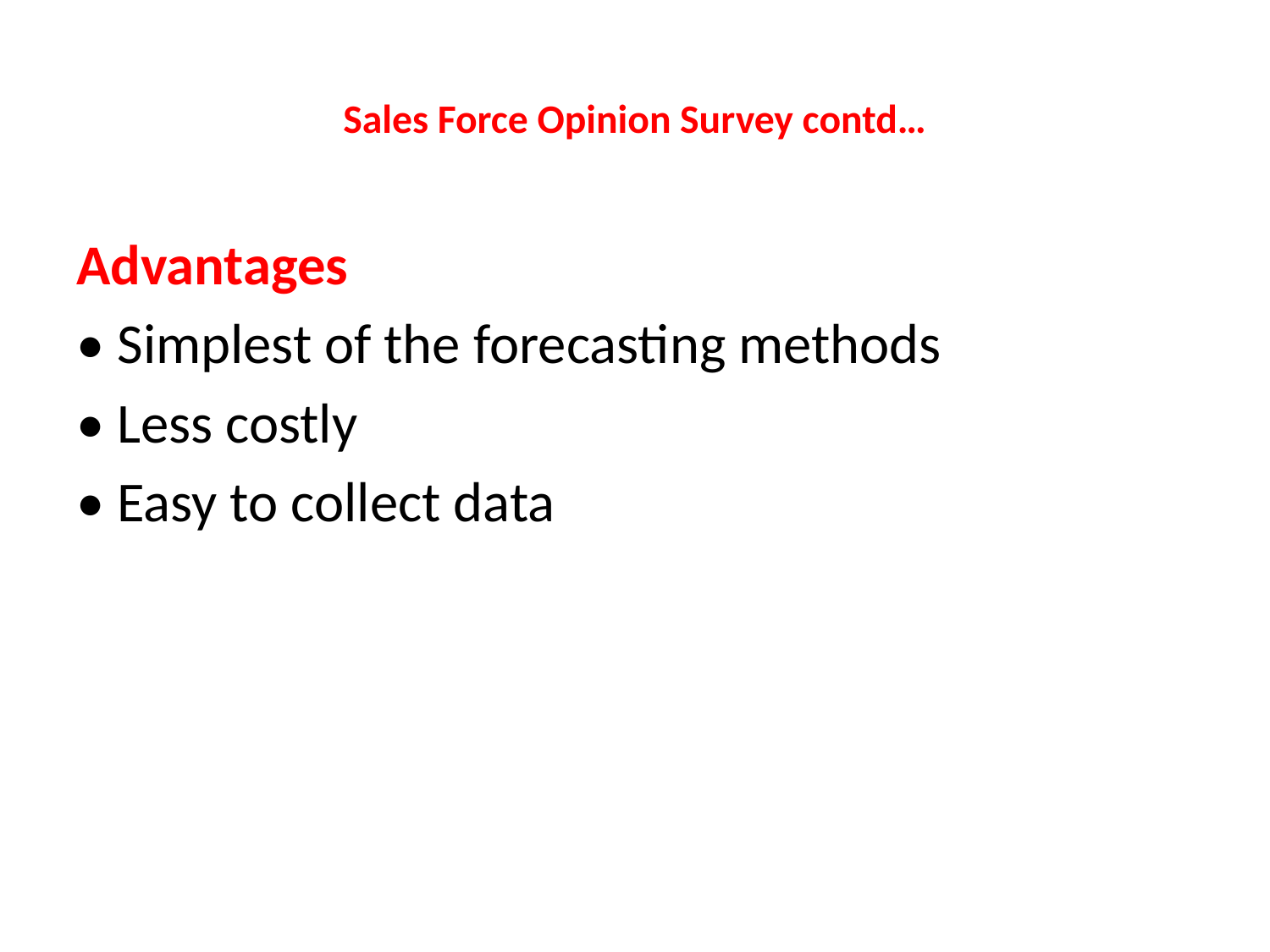

# Sales Force Opinion Survey contd…
Advantages
• Simplest of the forecasting methods
• Less costly
• Easy to collect data